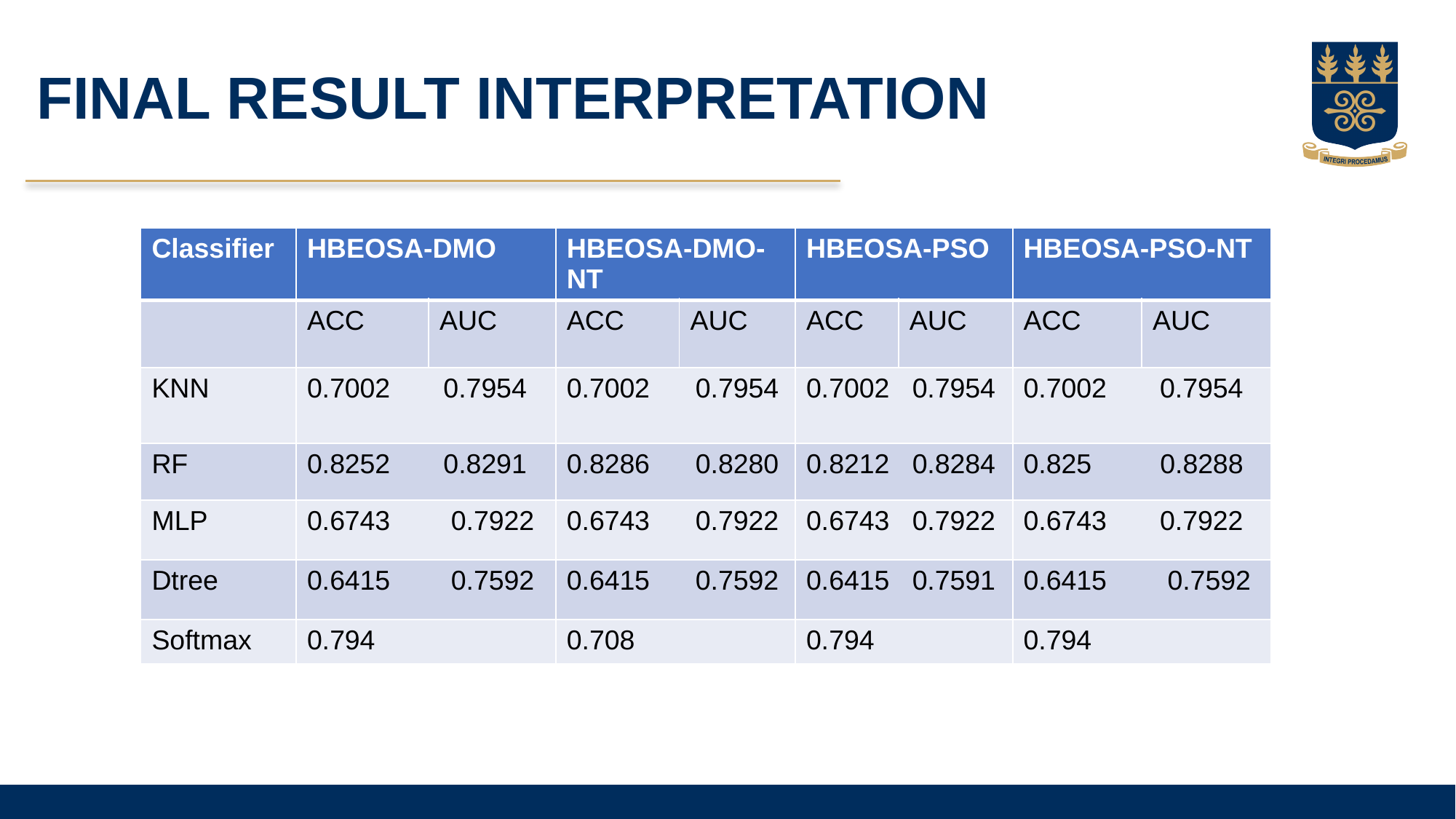

# FINAL RESULT INTERPRETATION

| Classifier | HBEOSA-DMO |  | HBEOSA-DMO-NT |  | HBEOSA-PSO |  | HBEOSA-PSO-NT |  |
| --- | --- | --- | --- | --- | --- | --- | --- | --- |
|  | ACC | AUC | ACC | AUC | ACC | AUC | ACC | AUC |
| KNN | 0.7002 0.7954 |  | 0.7002 0.7954 |  | 0.7002 0.7954 |  | 0.7002 0.7954 |  |
| RF | 0.8252 0.8291 |  | 0.8286 0.8280 |  | 0.8212 0.8284 |  | 0.825 0.8288 |  |
| MLP | 0.6743 0.7922 |  | 0.6743 0.7922 |  | 0.6743 0.7922 |  | 0.6743 0.7922 |  |
| Dtree | 0.6415 0.7592 |  | 0.6415 0.7592 |  | 0.6415 0.7591 |  | 0.6415 0.7592 |  |
| Softmax | 0.794 |  | 0.708 |  | 0.794 |  | 0.794 |  |
13